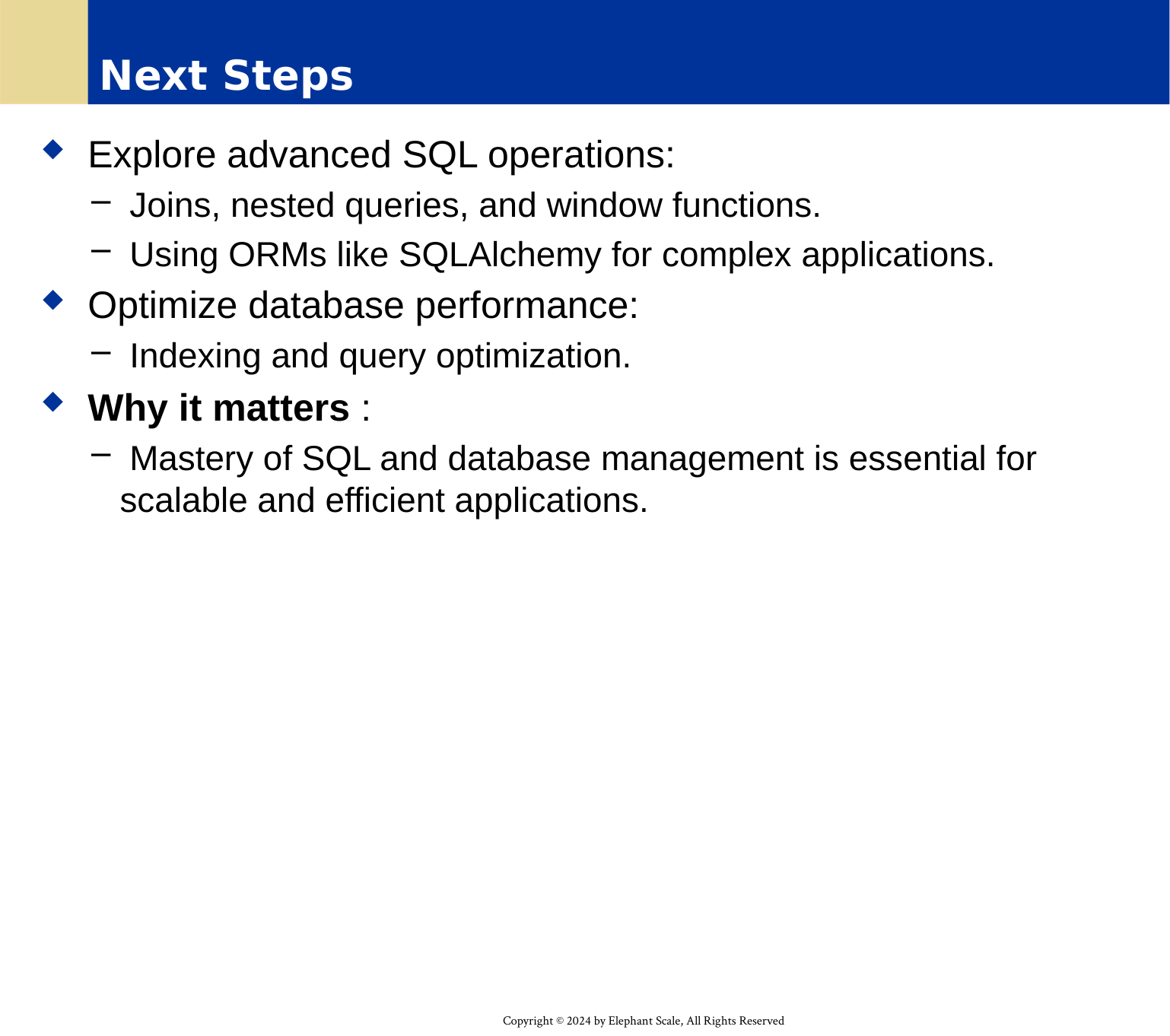

# Next Steps
 Explore advanced SQL operations:
 Joins, nested queries, and window functions.
 Using ORMs like SQLAlchemy for complex applications.
 Optimize database performance:
 Indexing and query optimization.
 Why it matters :
 Mastery of SQL and database management is essential for scalable and efficient applications.
Copyright © 2024 by Elephant Scale, All Rights Reserved